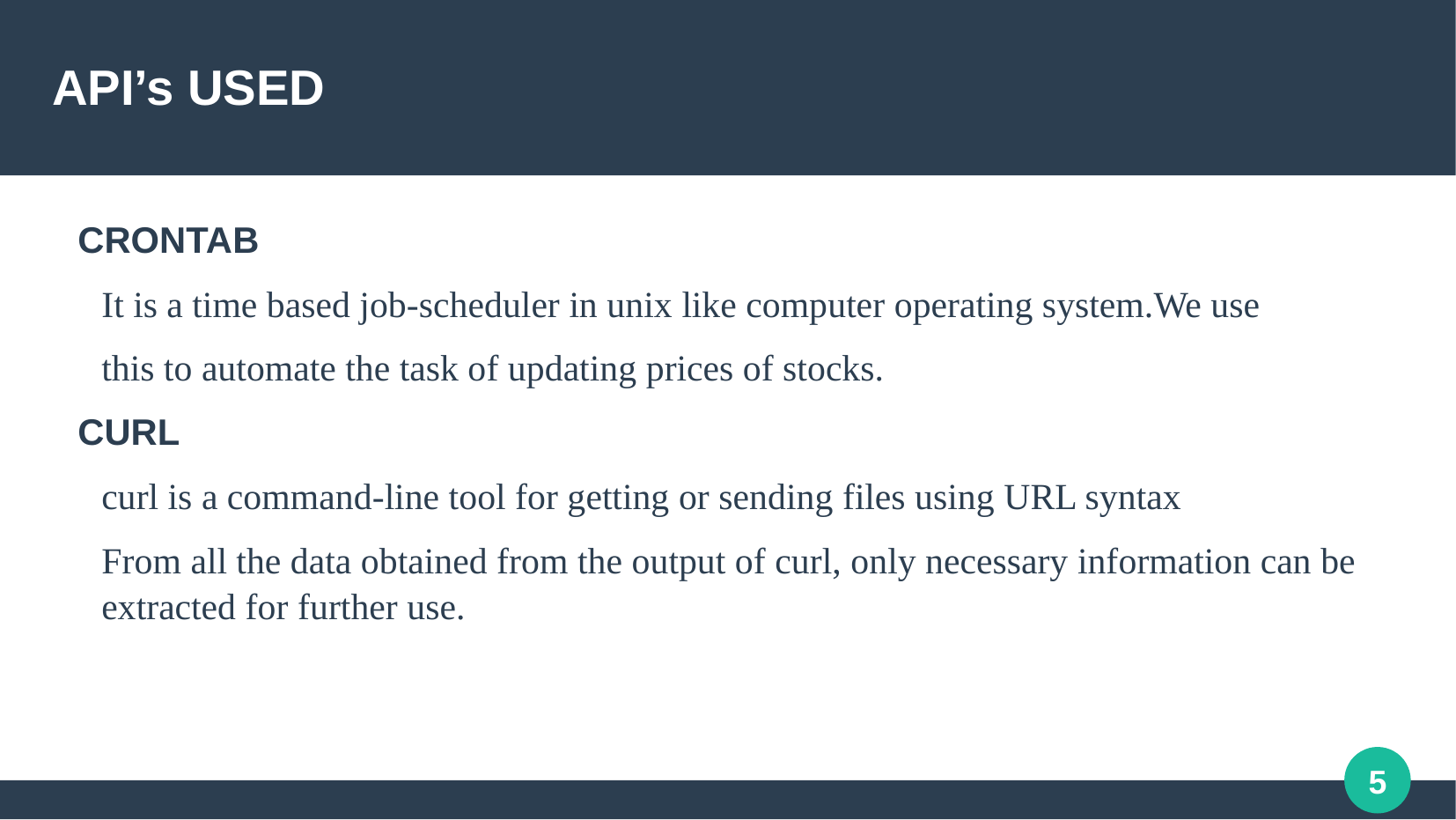

# API’s USED
 CRONTAB
It is a time based job-scheduler in unix like computer operating system.We use
this to automate the task of updating prices of stocks.
 CURL
curl is a command-line tool for getting or sending files using URL syntax
From all the data obtained from the output of curl, only necessary information can be extracted for further use.